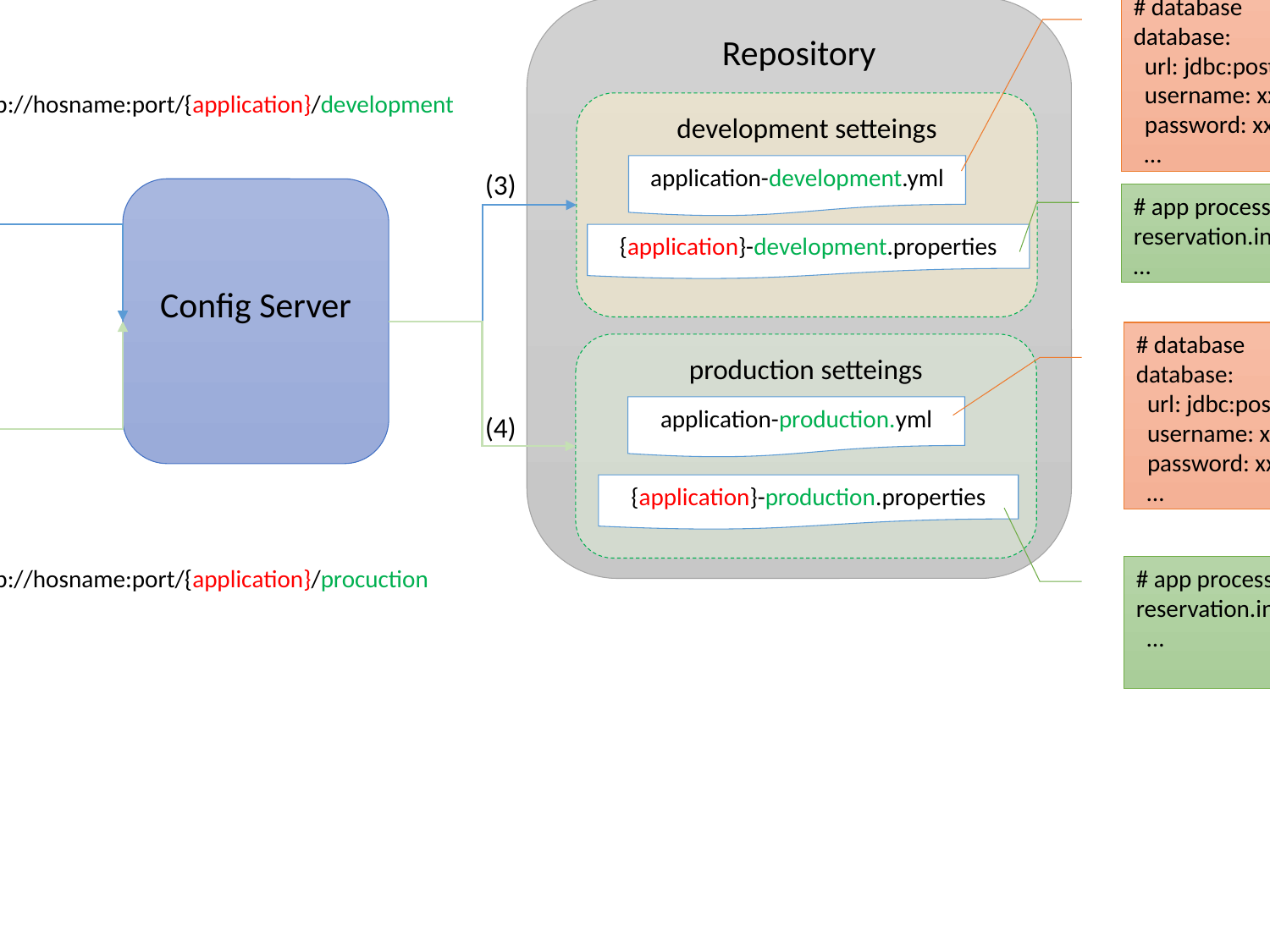

development
Repository

Config Client
http://hosname:port/{application}/development
development setteings
Config Client
application-development.yml

Config Server
spring:
  profiles:
    active: development
{application}-development.properties
production setteings
production
application-production.yml
Config Client
{application}-production.properties
Config Client
http://hosname:port/{application}/procuction
spring:
  profiles:
    active: production
# database
database:
  url: jdbc:postgresql://localhost:5432/xxx
  username: xxx
  password: xxx
  …

# app processing duration(millisecond)
reservation.inspection.processing.time=20000
…

# database
database:
  url: jdbc:postgresql://hostname:5432/xxx
  username: xxx
  password: xxx
  …

# app processing duration(millisecond)
reservation.inspection.processing.time=10000
  …

(1)
(3)
(4)
(2)